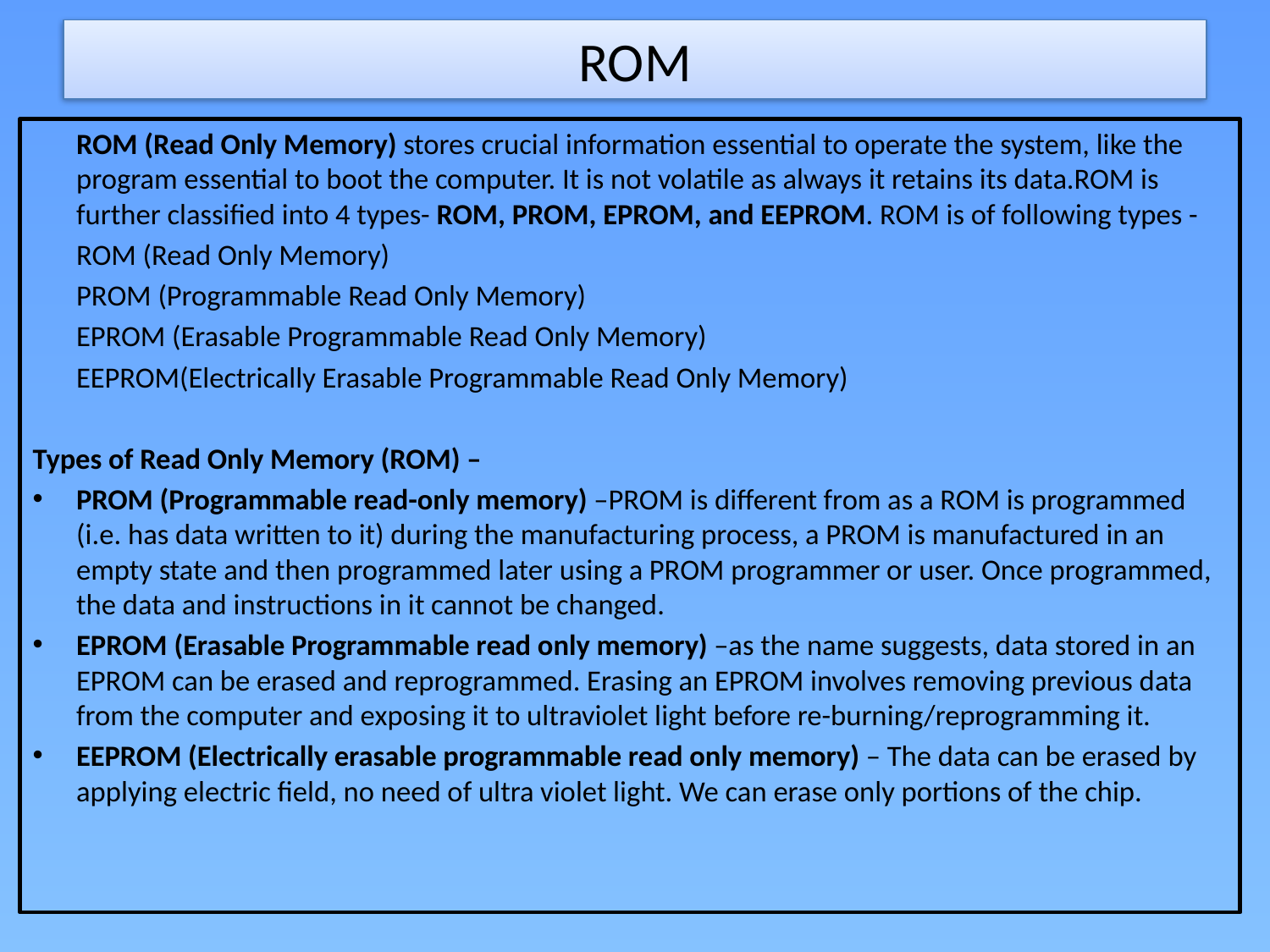

# ROM
	ROM (Read Only Memory) stores crucial information essential to operate the system, like the program essential to boot the computer. It is not volatile as always it retains its data.ROM is further classified into 4 types- ROM, PROM, EPROM, and EEPROM. ROM is of following types -
	ROM (Read Only Memory)
	PROM (Programmable Read Only Memory)
	EPROM (Erasable Programmable Read Only Memory)
	EEPROM(Electrically Erasable Programmable Read Only Memory)

Types of Read Only Memory (ROM) –
PROM (Programmable read-only memory) –PROM is different from as a ROM is programmed (i.e. has data written to it) during the manufacturing process, a PROM is manufactured in an empty state and then programmed later using a PROM programmer or user. Once programmed, the data and instructions in it cannot be changed.
EPROM (Erasable Programmable read only memory) –as the name suggests, data stored in an EPROM can be erased and reprogrammed. Erasing an EPROM involves removing previous data from the computer and exposing it to ultraviolet light before re-burning/reprogramming it.
EEPROM (Electrically erasable programmable read only memory) – The data can be erased by applying electric field, no need of ultra violet light. We can erase only portions of the chip.